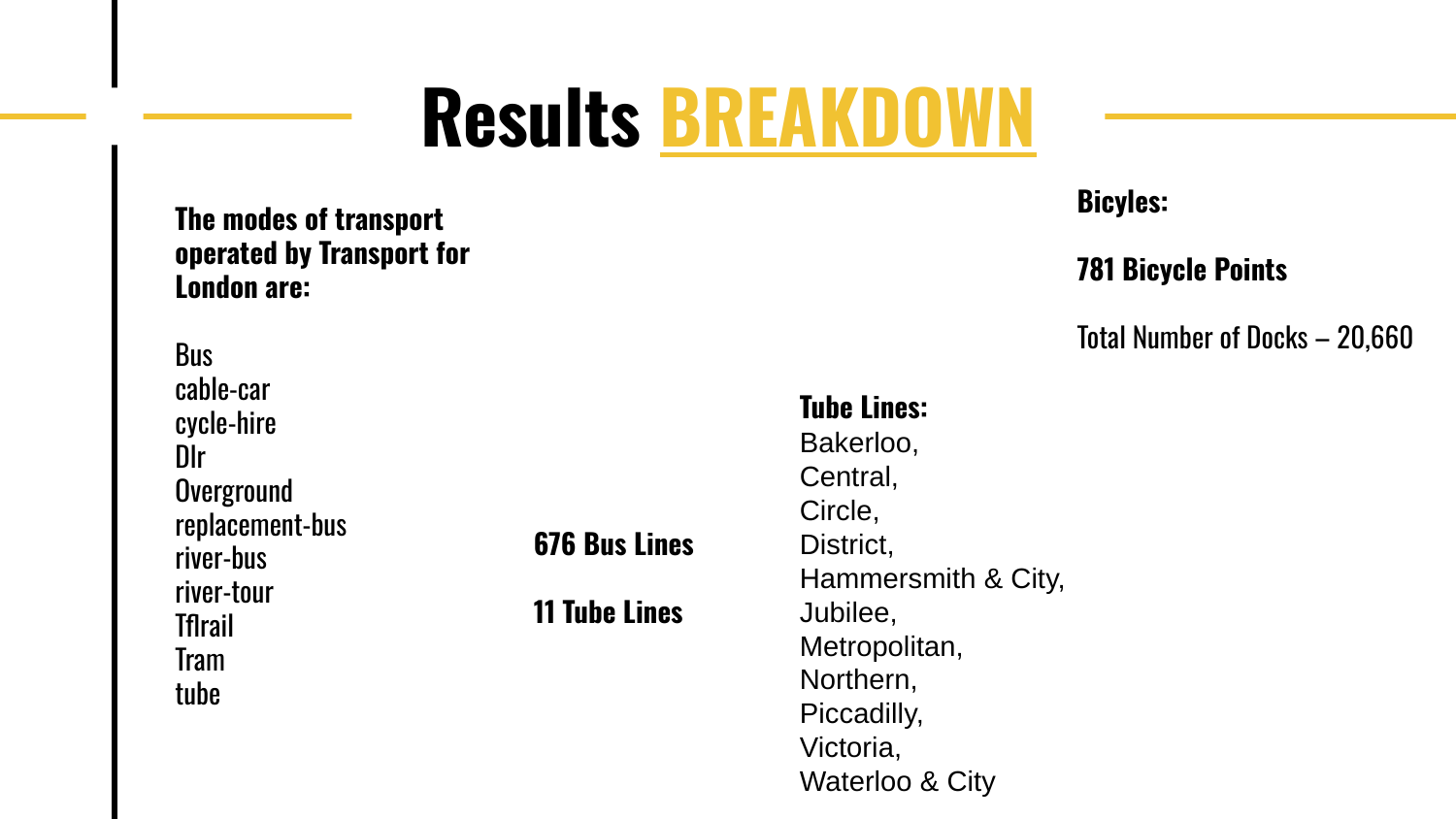

# Results BREAKDOWN
Bicyles:

781 Bicycle Points

Total Number of Docks – 20,660

The modes of transport operated by Transport for London are:

Bus
cable-car
cycle-hire
Dlr
Overground
replacement-bus
river-bus
river-tour
Tflrail
Tram
tube

Tube Lines:
Bakerloo,
Central,
Circle,
District,
Hammersmith & City, Jubilee,
Metropolitan,
Northern,
Piccadilly,
Victoria,
Waterloo & City
676 Bus Lines

11 Tube Lines